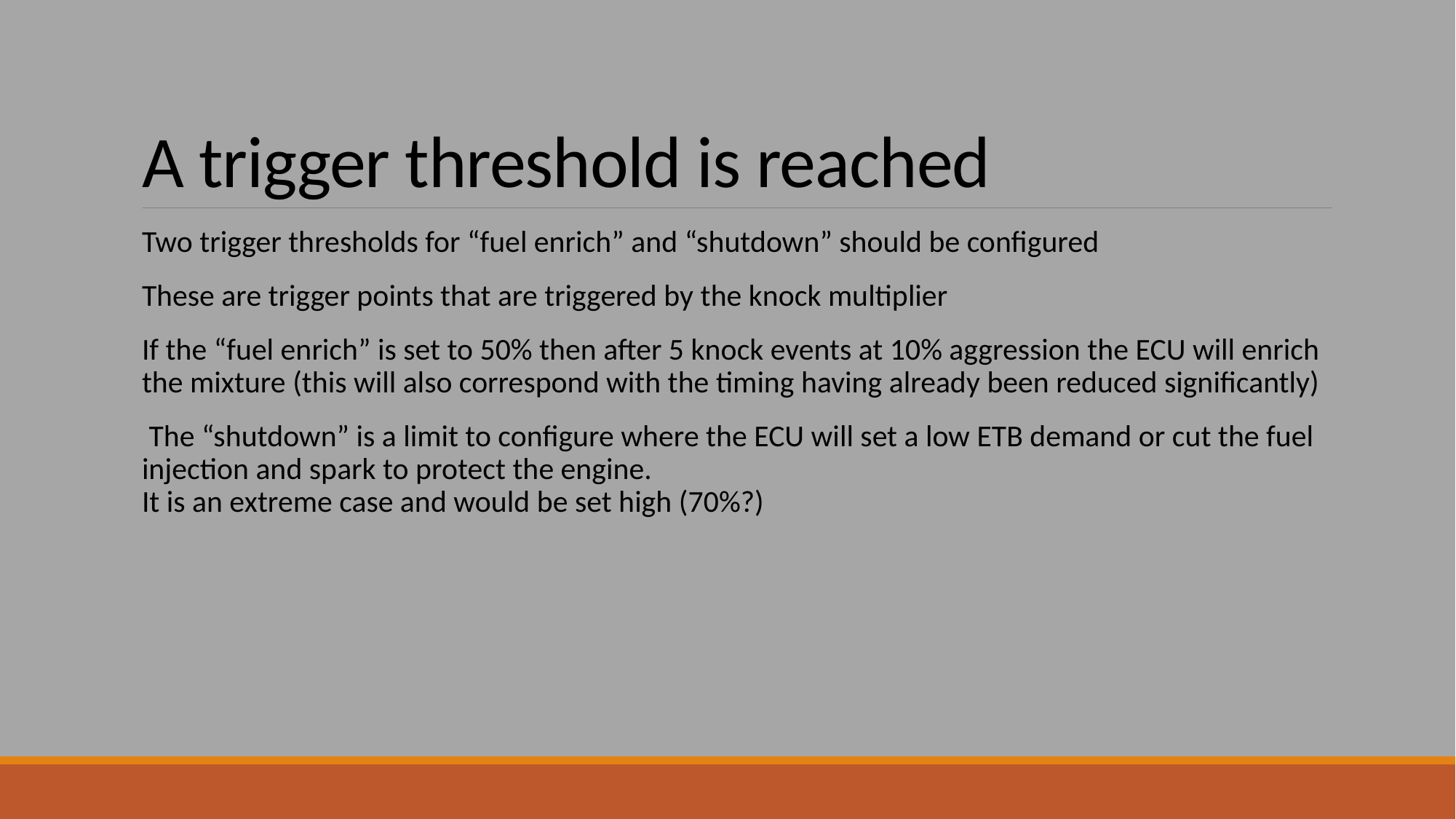

# A trigger threshold is reached
Two trigger thresholds for “fuel enrich” and “shutdown” should be configured
These are trigger points that are triggered by the knock multiplier
If the “fuel enrich” is set to 50% then after 5 knock events at 10% aggression the ECU will enrich the mixture (this will also correspond with the timing having already been reduced significantly)
 The “shutdown” is a limit to configure where the ECU will set a low ETB demand or cut the fuel injection and spark to protect the engine.
It is an extreme case and would be set high (70%?)